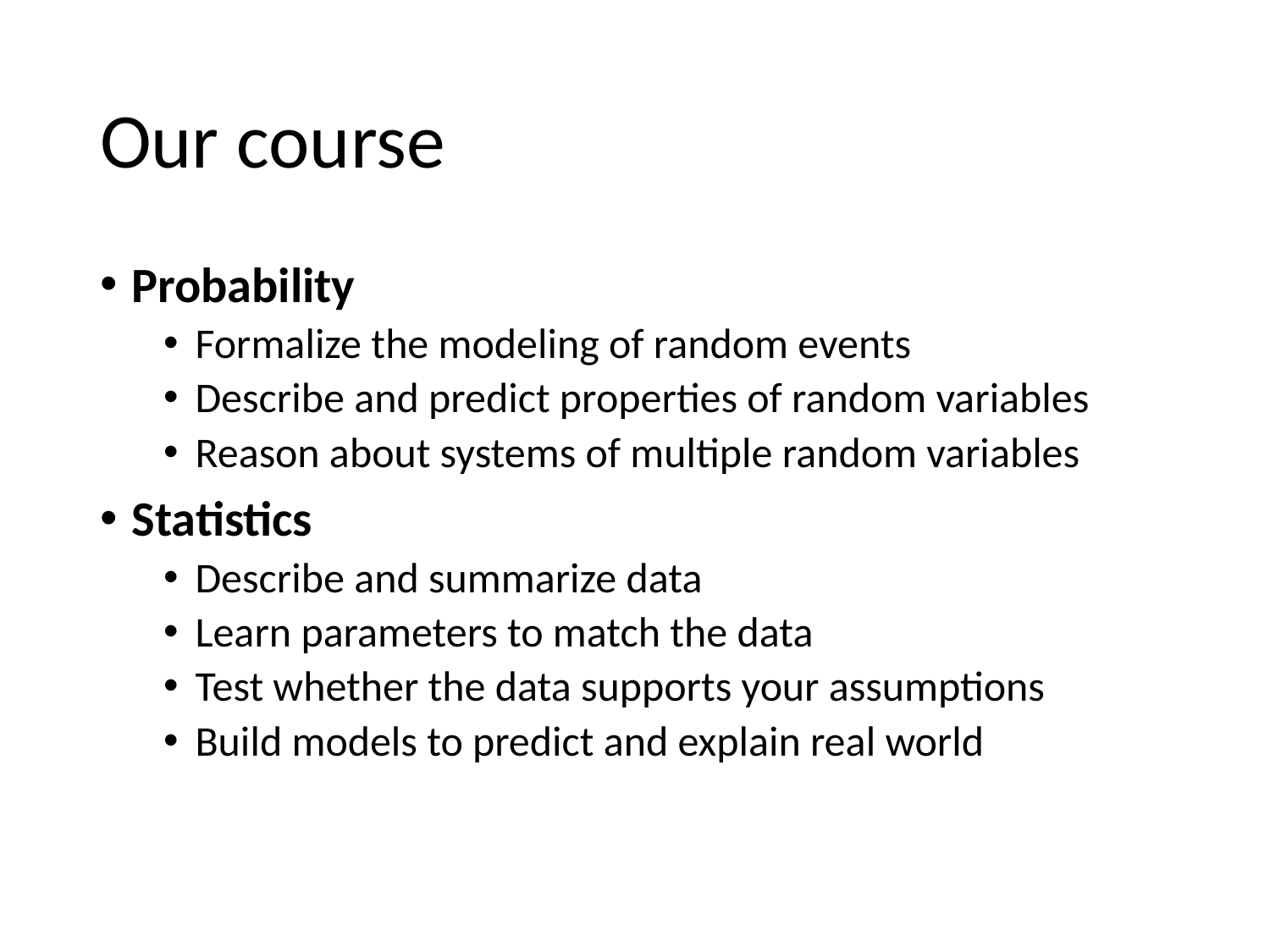

# Our course
Probability
Formalize the modeling of random events
Describe and predict properties of random variables
Reason about systems of multiple random variables
Statistics
Describe and summarize data
Learn parameters to match the data
Test whether the data supports your assumptions
Build models to predict and explain real world